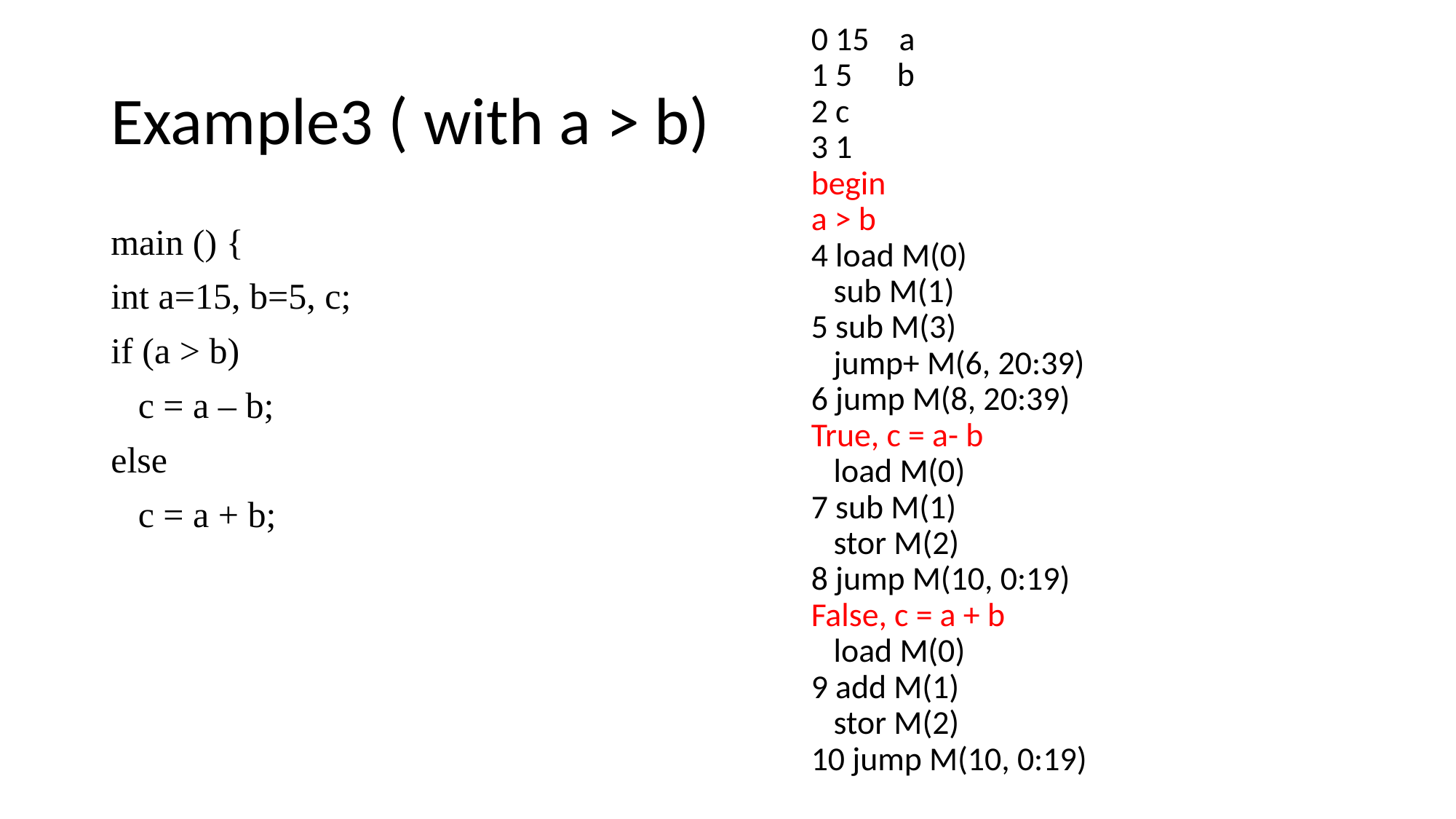

0 15    a
1 5      b
2 c
3 1
begin
a > b
4 load M(0)
   sub M(1)
5 sub M(3)
   jump+ M(6, 20:39)
6 jump M(8, 20:39)
True, c = a- b
   load M(0)
7 sub M(1)
   stor M(2)
8 jump M(10, 0:19)
False, c = a + b
   load M(0)
9 add M(1)
   stor M(2)
10 jump M(10, 0:19)
Example3 ( with a > b)
main () {
int a=15, b=5, c;
if (a > b)
	c = a – b;
else
	c = a + b;